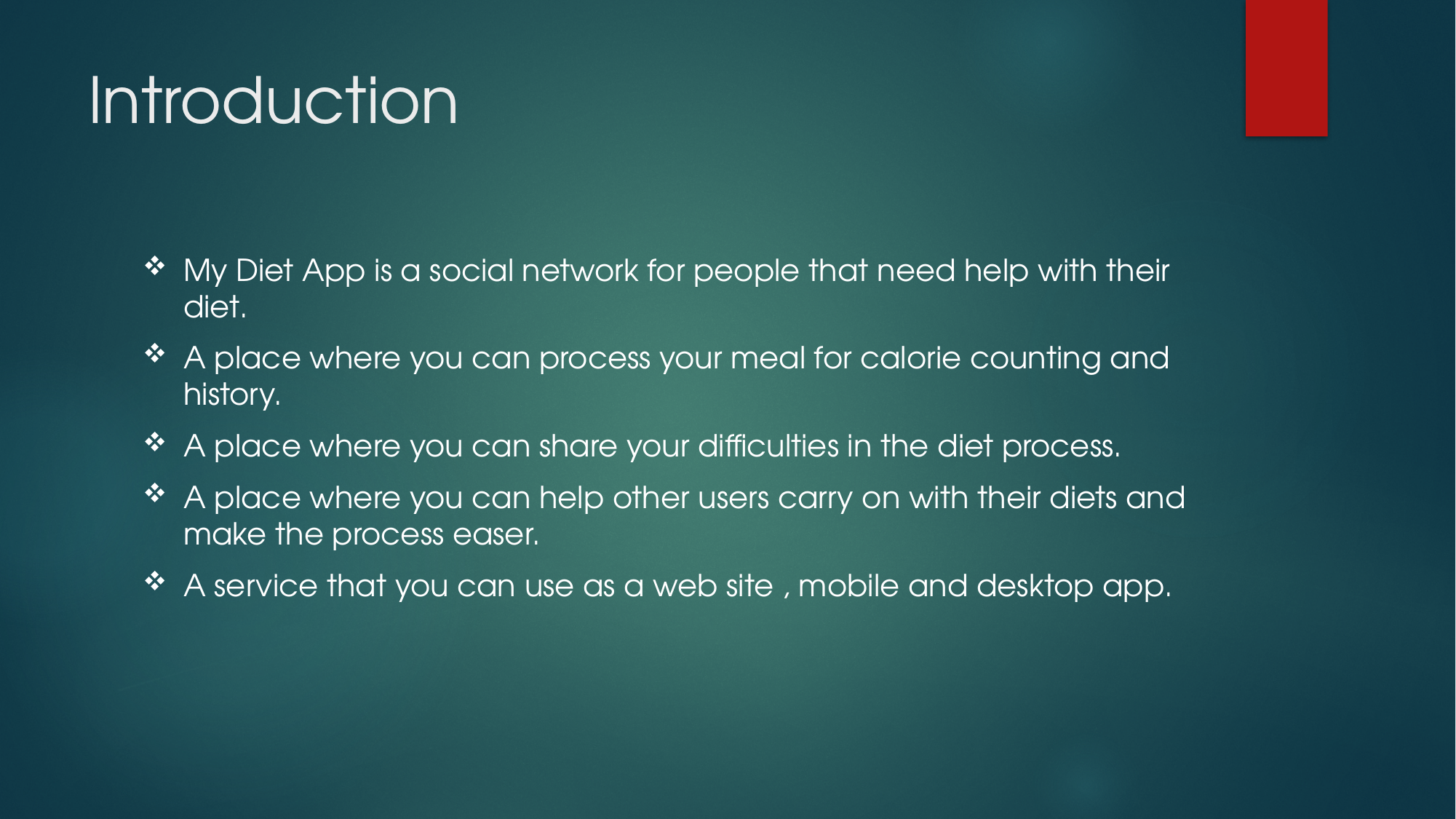

# Introduction
My Diet App is a social network for people that need help with their diet.
A place where you can process your meal for calorie counting and history.
A place where you can share your difficulties in the diet process.
A place where you can help other users carry on with their diets and make the process easer.
A service that you can use as a web site , mobile and desktop app.